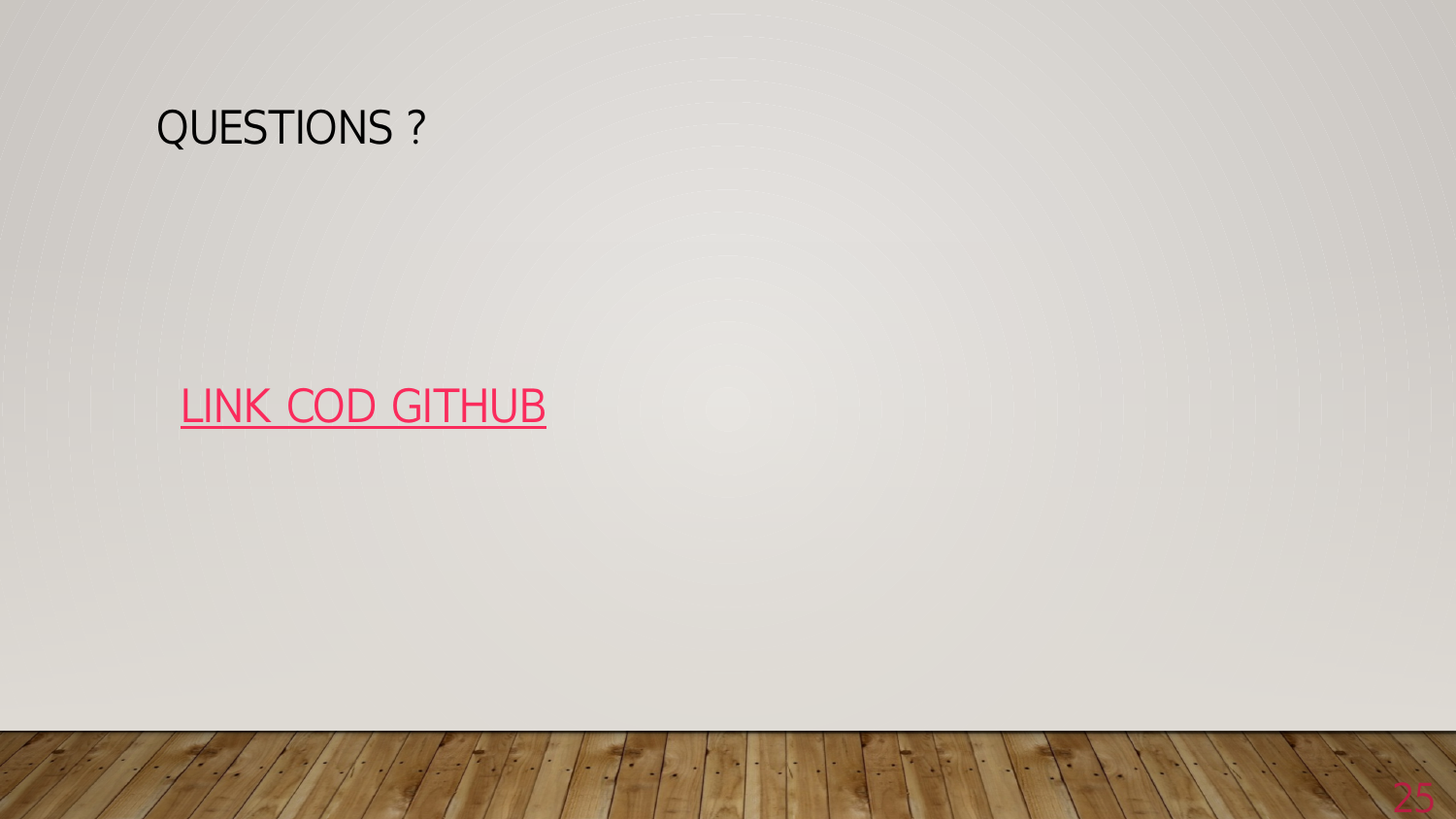

# Questions ?
Link Cod Github
25